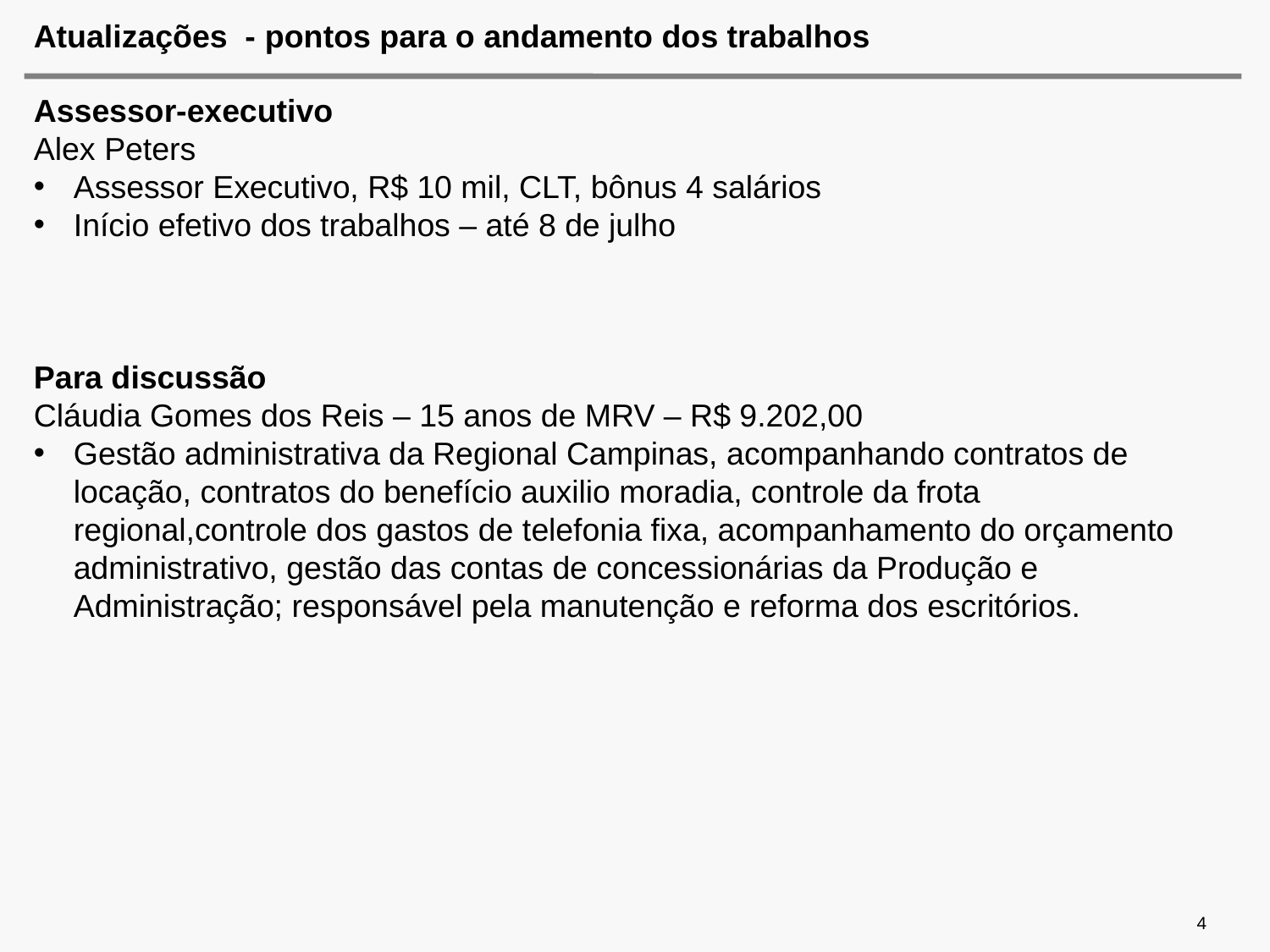

# Atualizações  - pontos para o andamento dos trabalhos

Assessor-executivo
Alex Peters
Assessor Executivo, R$ 10 mil, CLT, bônus 4 salários
Início efetivo dos trabalhos – até 8 de julho

Para discussão
Cláudia Gomes dos Reis – 15 anos de MRV – R$ 9.202,00
Gestão administrativa da Regional Campinas, acompanhando contratos de locação, contratos do benefício auxilio moradia, controle da frota regional,controle dos gastos de telefonia fixa, acompanhamento do orçamento administrativo, gestão das contas de concessionárias da Produção e Administração; responsável pela manutenção e reforma dos escritórios.

4